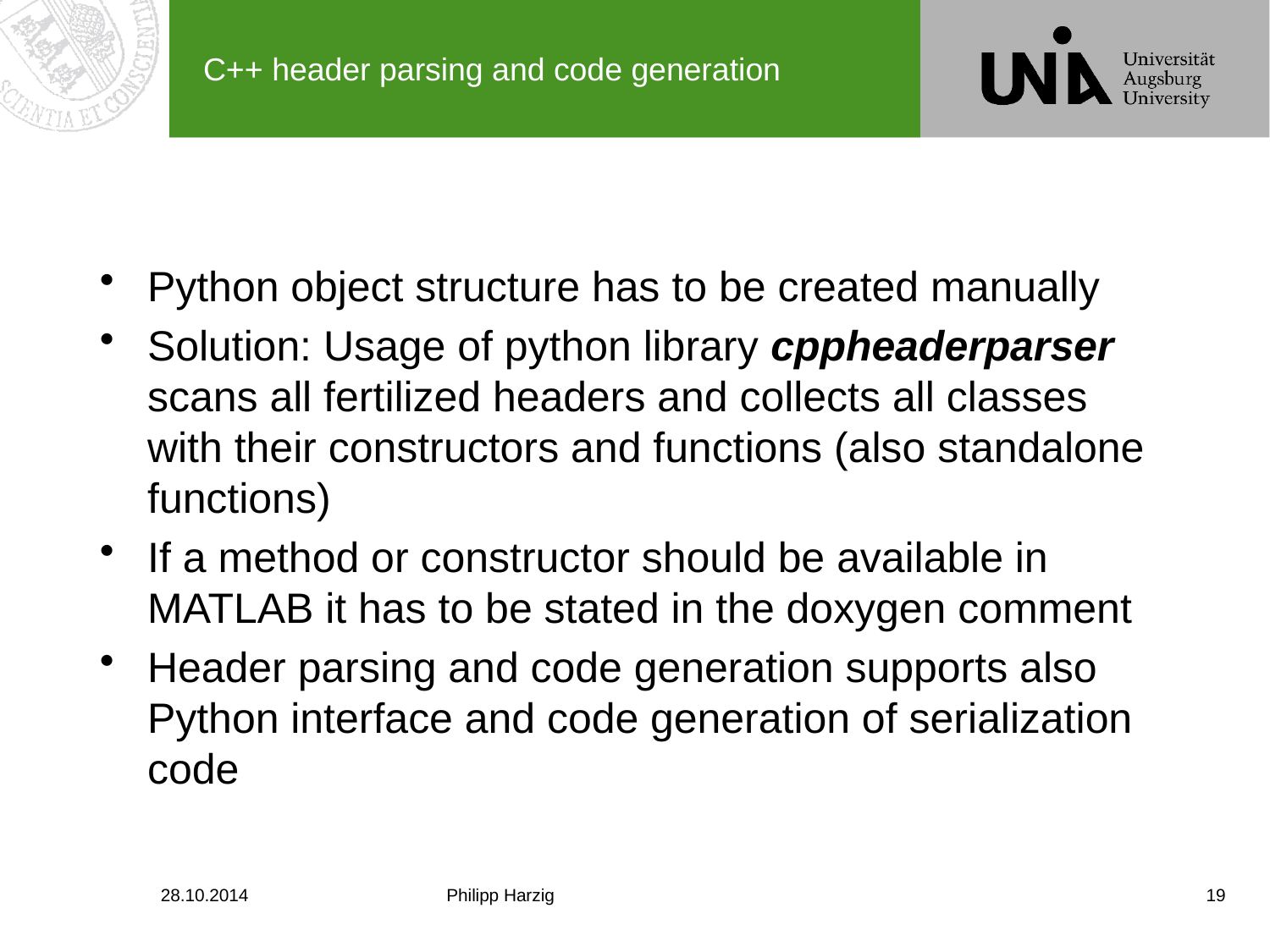

# C++ header parsing and code generation
Python object structure has to be created manually
Solution: Usage of python library cppheaderparser scans all fertilized headers and collects all classes with their constructors and functions (also standalone functions)
If a method or constructor should be available in MATLAB it has to be stated in the doxygen comment
Header parsing and code generation supports also Python interface and code generation of serialization code
28.10.2014
Philipp Harzig
19